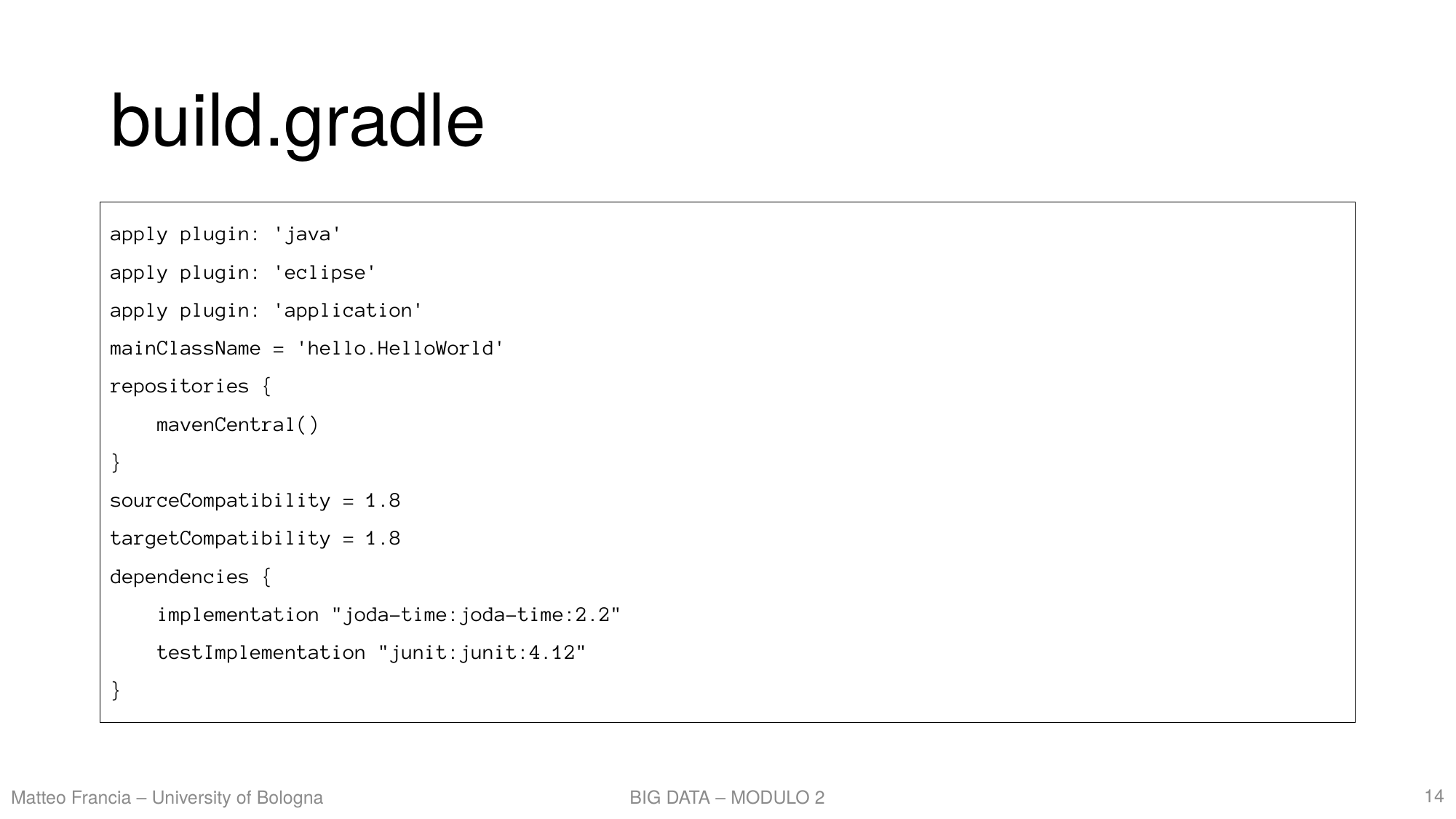

# build.gradle
apply plugin: 'java'
apply plugin: 'eclipse'
apply plugin: 'application'
mainClassName = 'hello.HelloWorld'
repositories {
    mavenCentral()
}
sourceCompatibility = 1.8
targetCompatibility = 1.8
dependencies {
    implementation "joda-time:joda-time:2.2"
    testImplementation "junit:junit:4.12"
}

14
Matteo Francia – University of Bologna